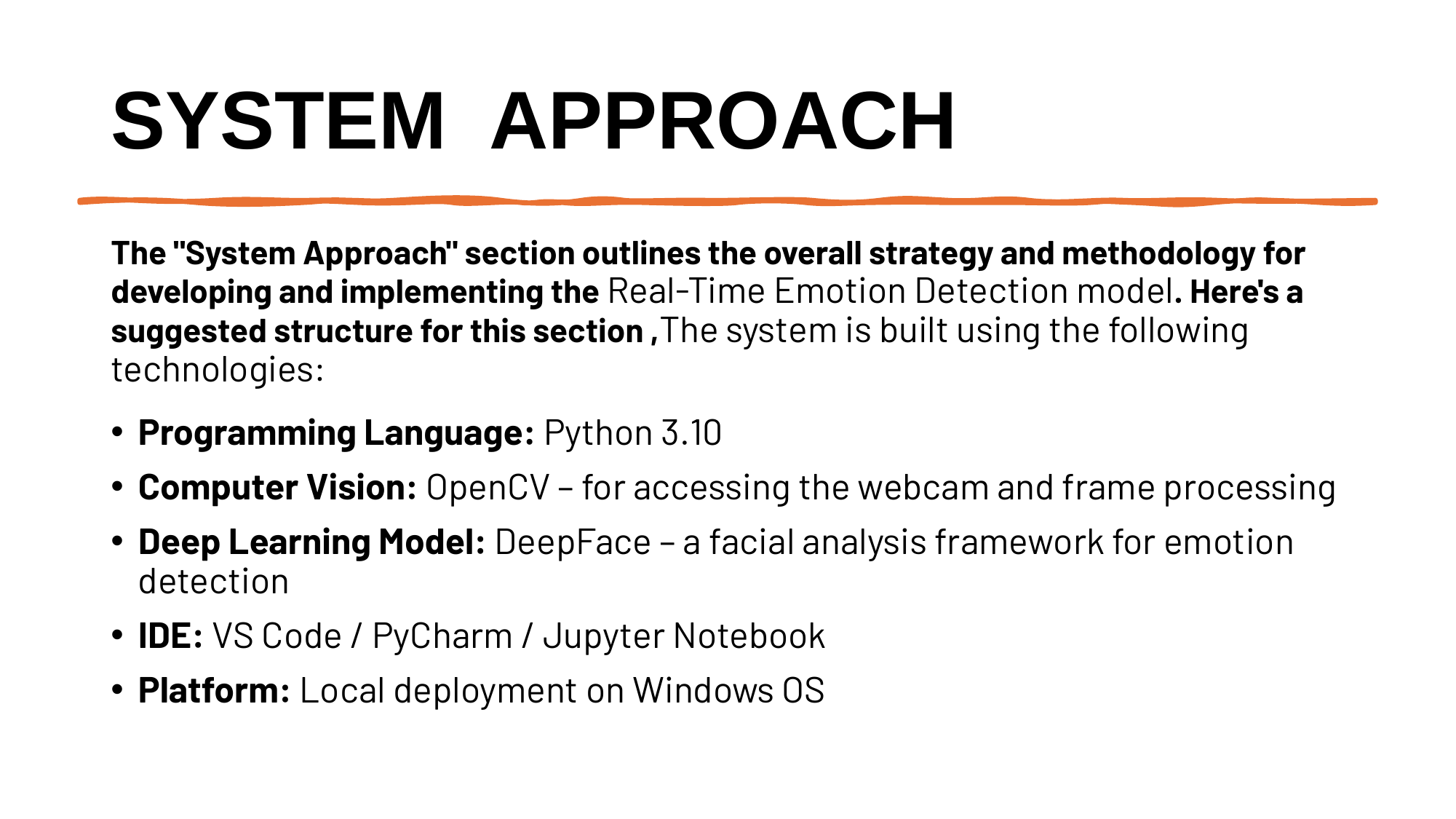

# System  Approach

The "System Approach" section outlines the overall strategy and methodology for developing and implementing the Real-Time Emotion Detection model. Here's a suggested structure for this section ,The system is built using the following technologies:
Programming Language: Python 3.10
Computer Vision: OpenCV – for accessing the webcam and frame processing
Deep Learning Model: DeepFace – a facial analysis framework for emotion detection
IDE: VS Code / PyCharm / Jupyter Notebook
Platform: Local deployment on Windows OS